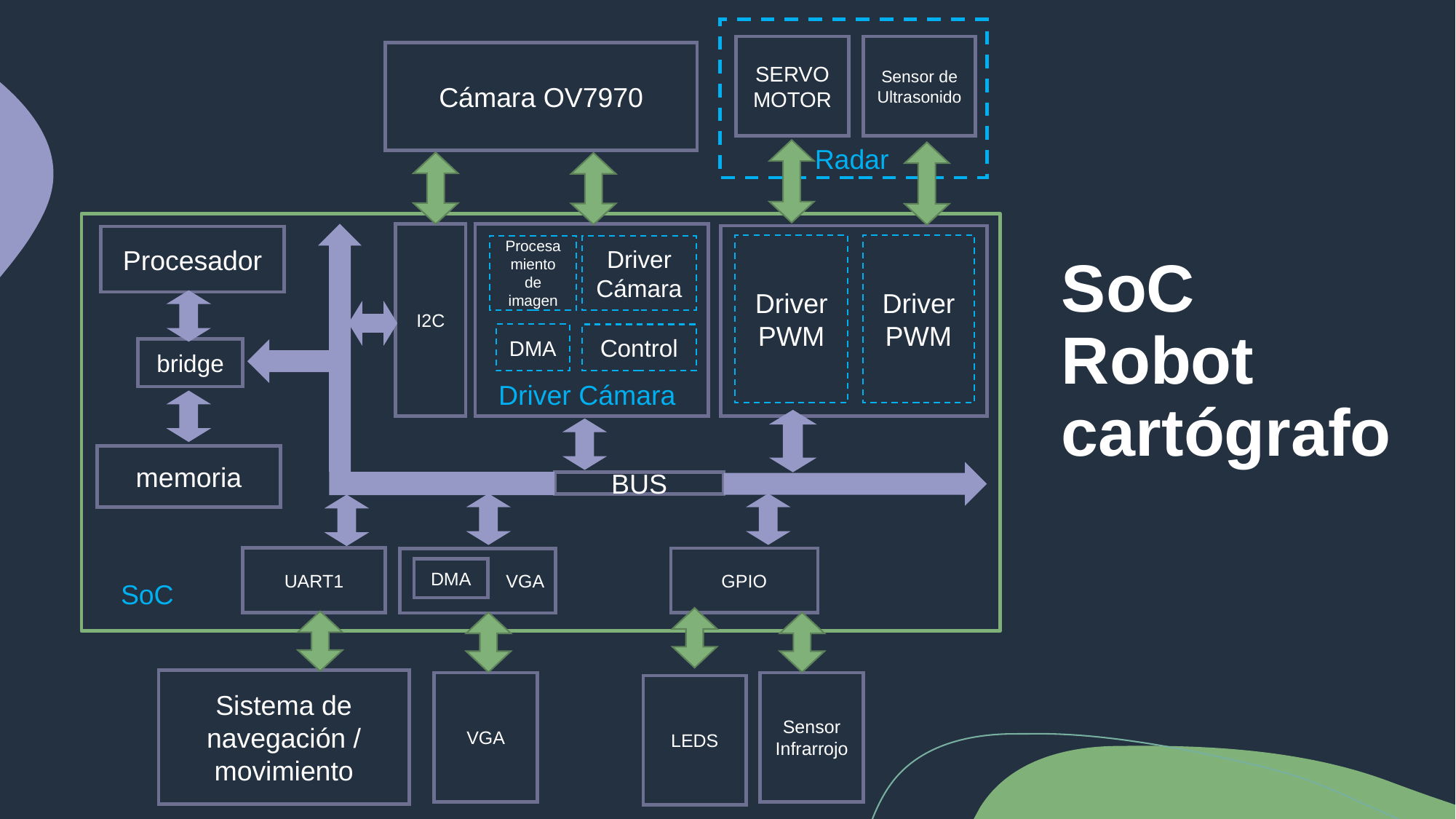

SERVOMOTOR
Sensor de Ultrasonido
Cámara OV7970
Radar

SoC
Robot cartógrafo

I2C

Procesador
Driver PWM
Driver PWM
Procesamiento de imagen
Driver Cámara

DMA
Control

bridge

Driver Cámara

memoria

BUS

UART1
GPIO
VGA
DMA
SoC

Sistema de navegación / movimiento
VGA
Sensor Infrarrojo
LEDS